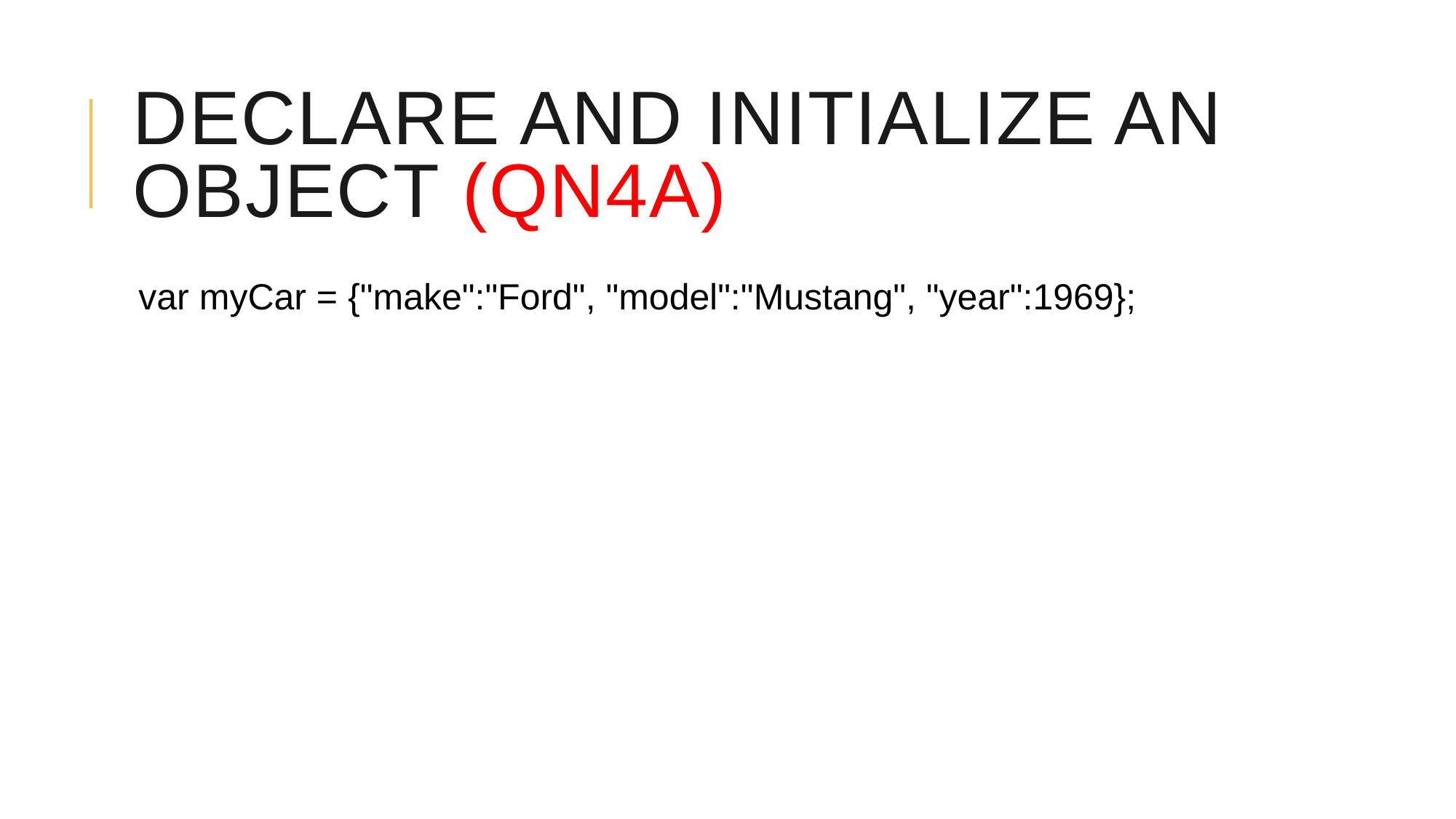

# Declare and initialize an object (qn4a)
var myCar = {"make":"Ford", "model":"Mustang", "year":1969};